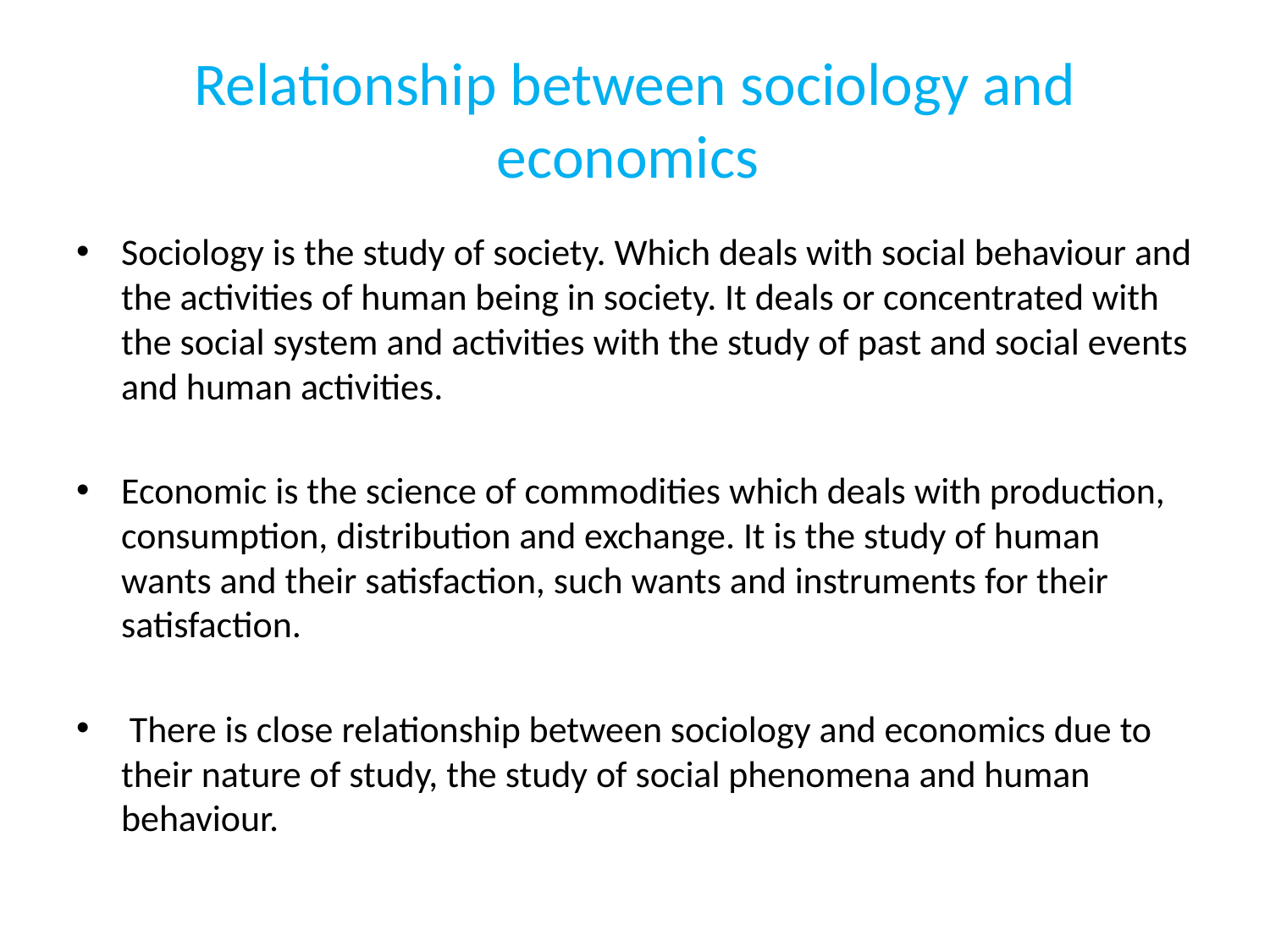

# Relationship between sociology and economics
Sociology is the study of society. Which deals with social behaviour and the activities of human being in society. It deals or concentrated with the social system and activities with the study of past and social events and human activities.

Economic is the science of commodities which deals with production, consumption, distribution and exchange. It is the study of human wants and their satisfaction, such wants and instruments for their satisfaction.

 There is close relationship between sociology and economics due to their nature of study, the study of social phenomena and human behaviour.